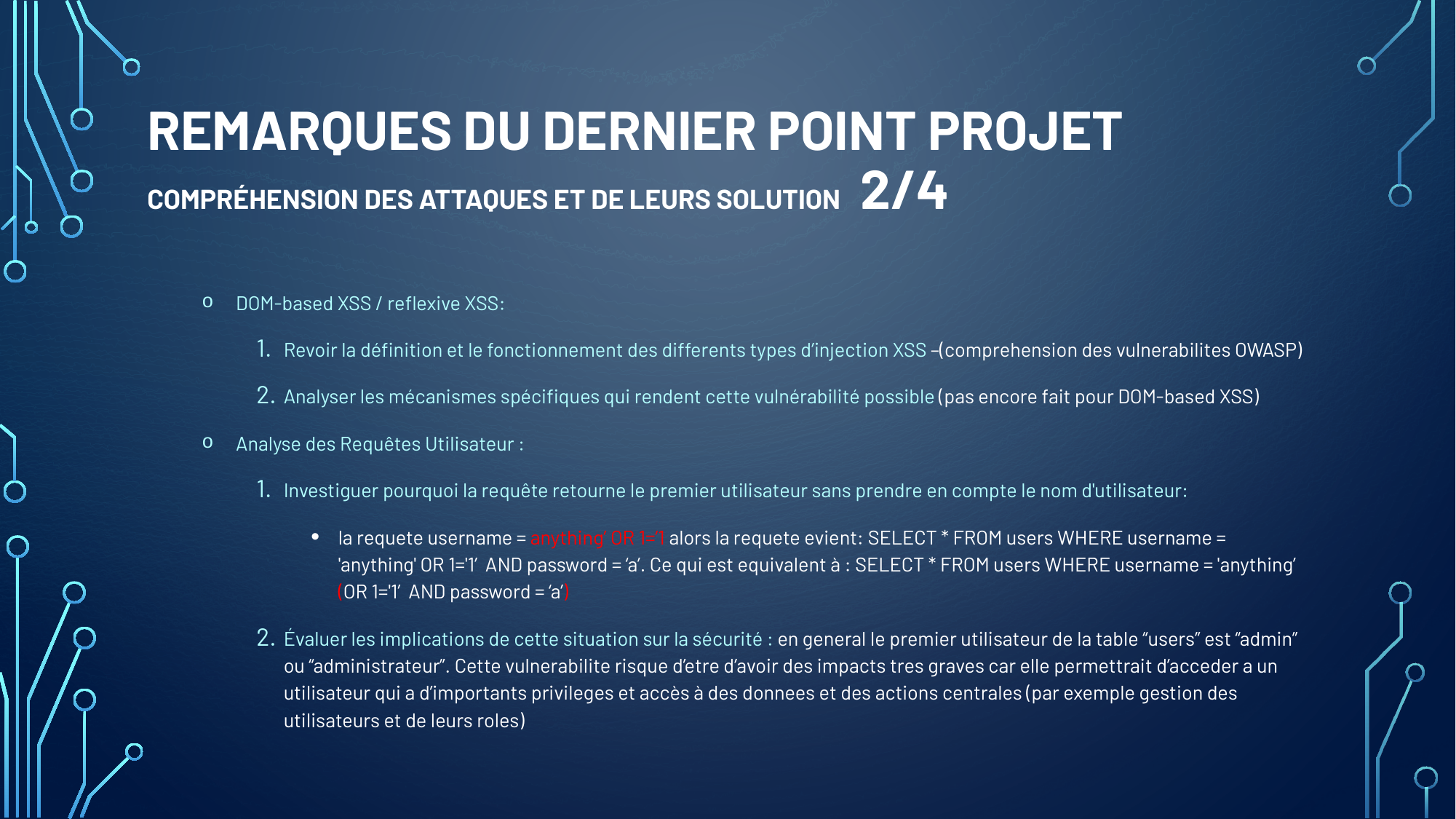

# remarques du dernier point projet Compréhension des attaques et de leurs solution  2/4

DOM-based XSS / reflexive XSS:
Revoir la définition et le fonctionnement des differents types d’injection XSS –(comprehension des vulnerabilites OWASP)
Analyser les mécanismes spécifiques qui rendent cette vulnérabilité possible (pas encore fait pour DOM-based XSS)
Analyse des Requêtes Utilisateur :
Investiguer pourquoi la requête retourne le premier utilisateur sans prendre en compte le nom d'utilisateur:
la requete username = anything’ OR 1=’1 alors la requete evient: SELECT * FROM users WHERE username = 'anything' OR 1='1’  AND password = ‘a’. Ce qui est equivalent à : SELECT * FROM users WHERE username = 'anything’ (OR 1='1’  AND password = ‘a’)
Évaluer les implications de cette situation sur la sécurité : en general le premier utilisateur de la table “users” est “admin” ou “administrateur”. Cette vulnerabilite risque d’etre d’avoir des impacts tres graves car elle permettrait d’acceder a un utilisateur qui a d’importants privileges et accès à des donnees et des actions centrales (par exemple gestion des utilisateurs et de leurs roles)